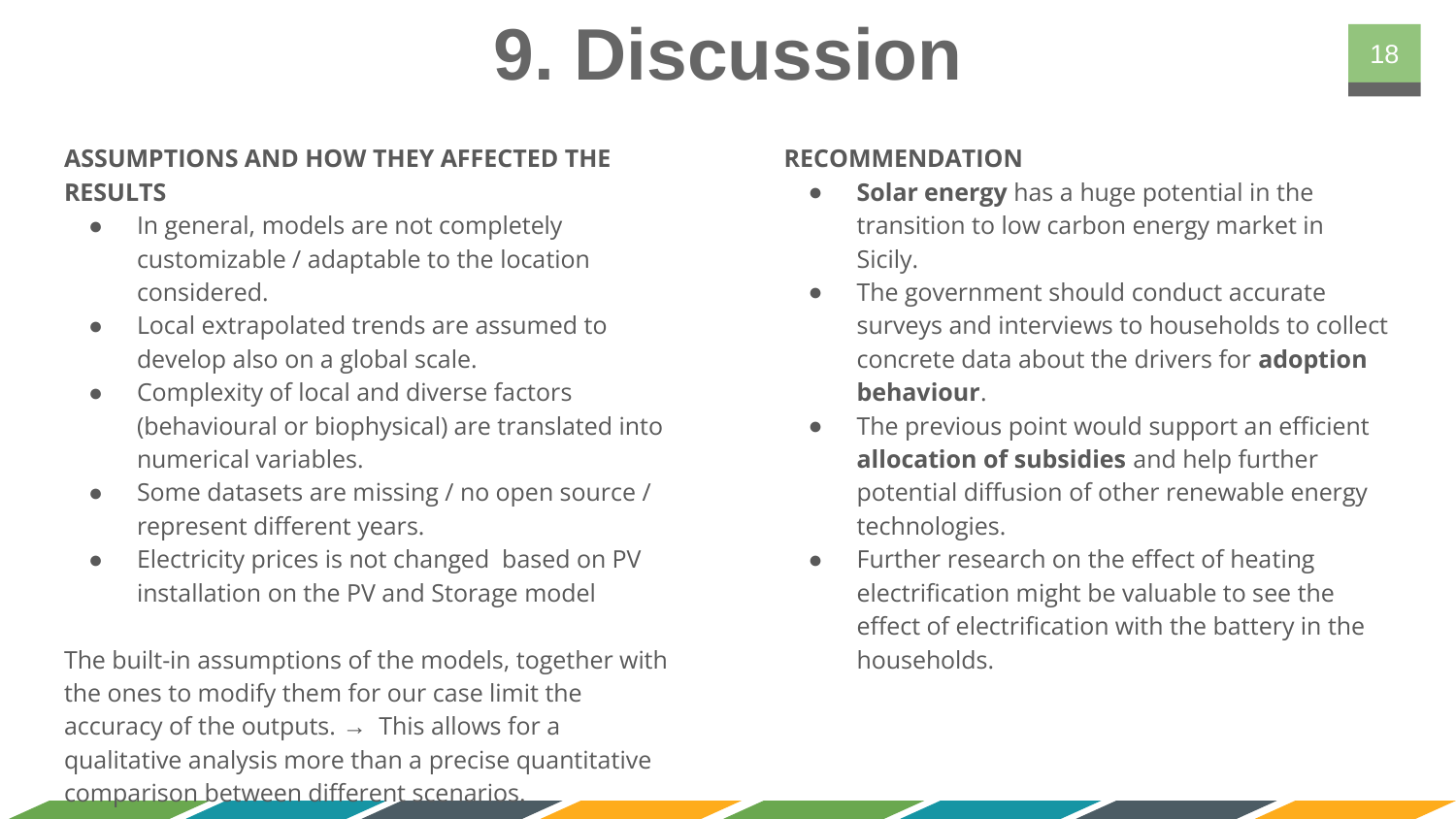

# 9. Discussion
18
ASSUMPTIONS AND HOW THEY AFFECTED THE RESULTS
In general, models are not completely customizable / adaptable to the location considered.
Local extrapolated trends are assumed to develop also on a global scale.
Complexity of local and diverse factors (behavioural or biophysical) are translated into numerical variables.
Some datasets are missing / no open source / represent different years.
Electricity prices is not changed  based on PV installation on the PV and Storage model

The built-in assumptions of the models, together with the ones to modify them for our case limit the accuracy of the outputs. →  This allows for a qualitative analysis more than a precise quantitative comparison between different scenarios.
RECOMMENDATION
Solar energy has a huge potential in the transition to low carbon energy market in Sicily.
The government should conduct accurate surveys and interviews to households to collect concrete data about the drivers for adoption behaviour.
The previous point would support an efficient allocation of subsidies and help further potential diffusion of other renewable energy technologies.
Further research on the effect of heating electrification might be valuable to see the effect of electrification with the battery in the households.